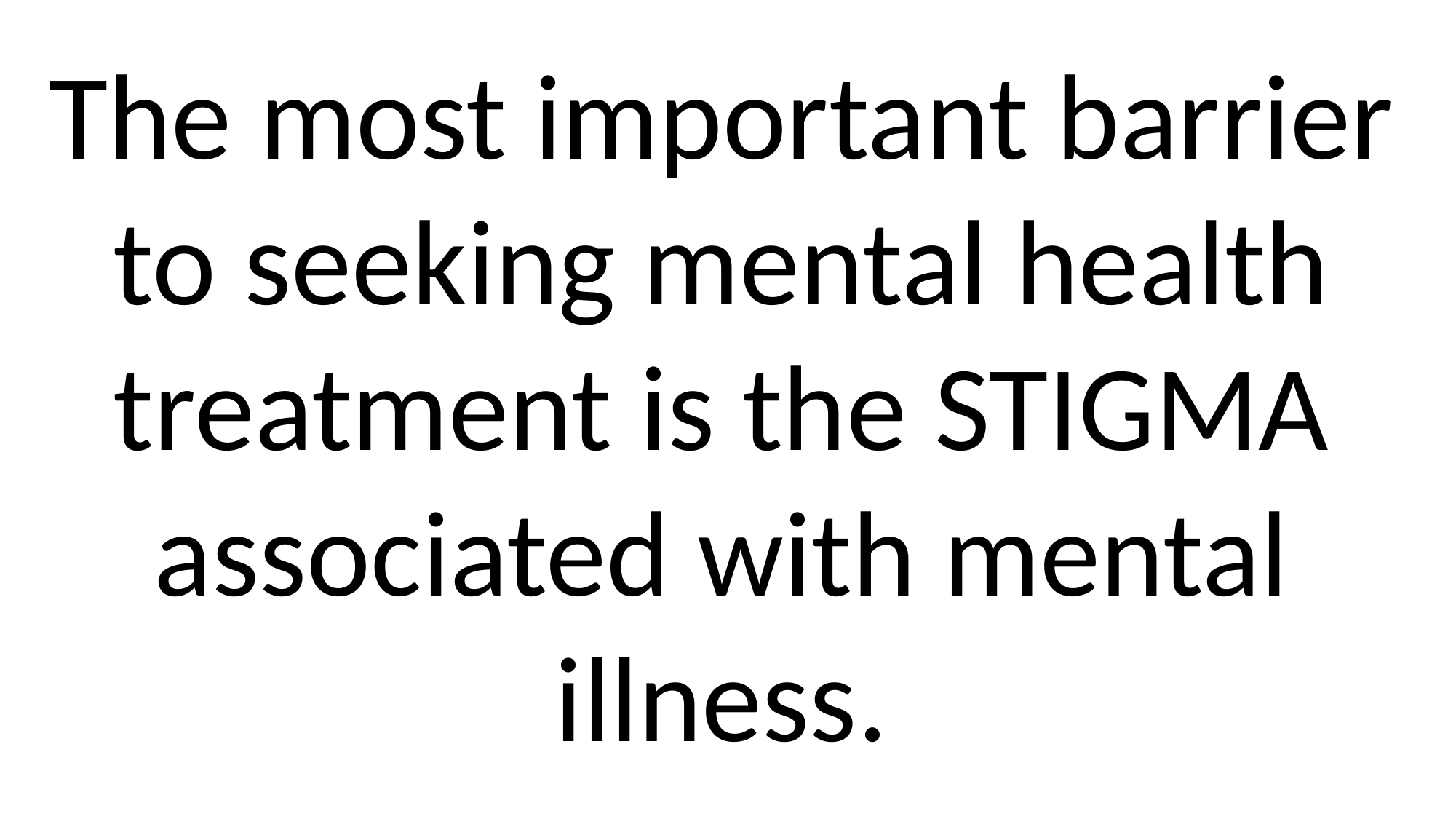

The most important barrier to seeking mental health treatment is the STIGMA associated with mental illness.